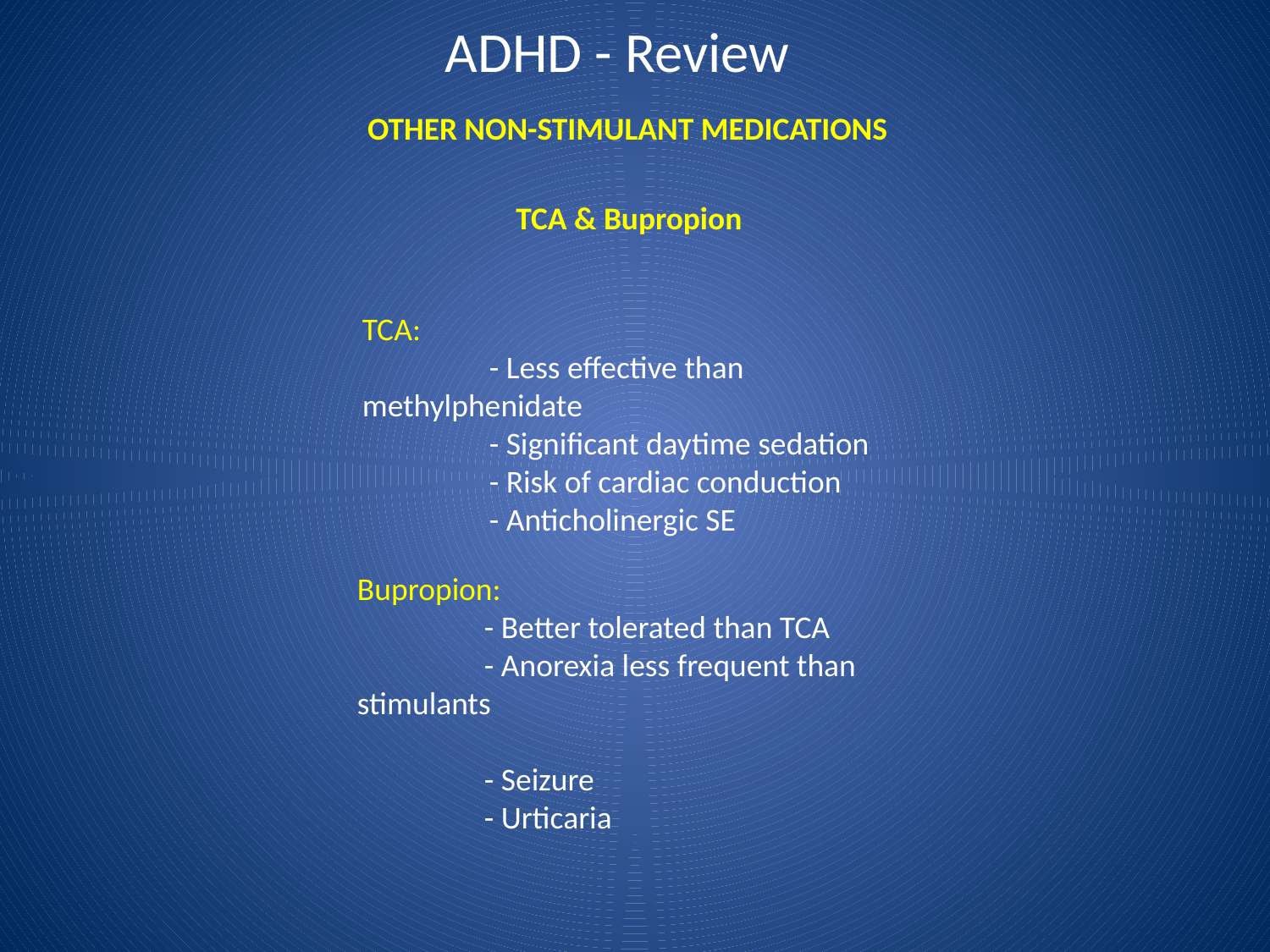

# ADHD - Review
OTHER NON-STIMULANT MEDICATIONS
TCA & Bupropion
TCA:
	- Less effective than methylphenidate
	- Significant daytime sedation
	- Risk of cardiac conduction
	- Anticholinergic SE
Bupropion:
	- Better tolerated than TCA
	- Anorexia less frequent than stimulants

	- Seizure
	- Urticaria